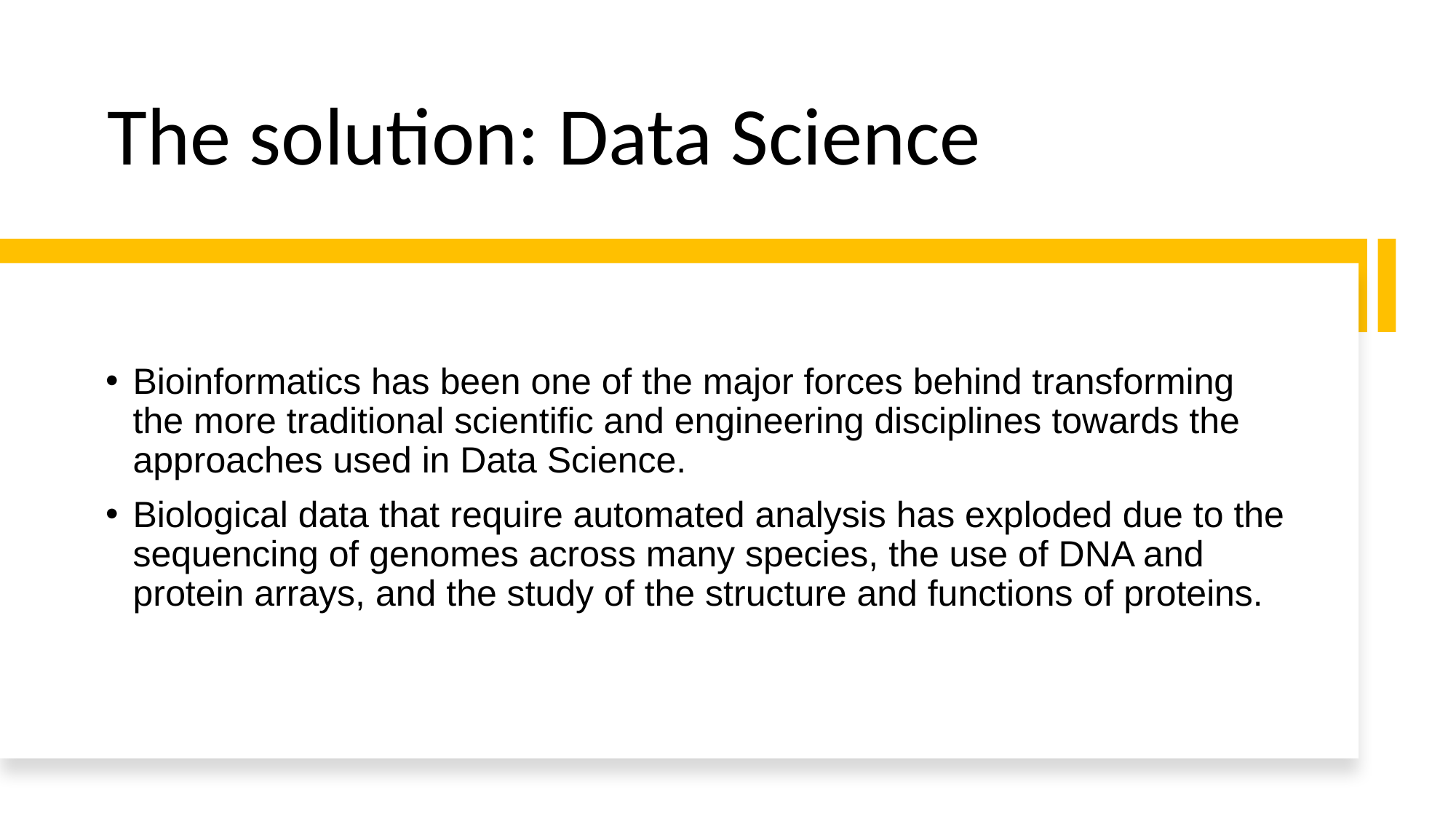

# The solution: Data Science

Bioinformatics has been one of the major forces behind transforming the more traditional scientific and engineering disciplines towards the approaches used in Data Science.
Biological data that require automated analysis has exploded due to the sequencing of genomes across many species, the use of DNA and protein arrays, and the study of the structure and functions of proteins.